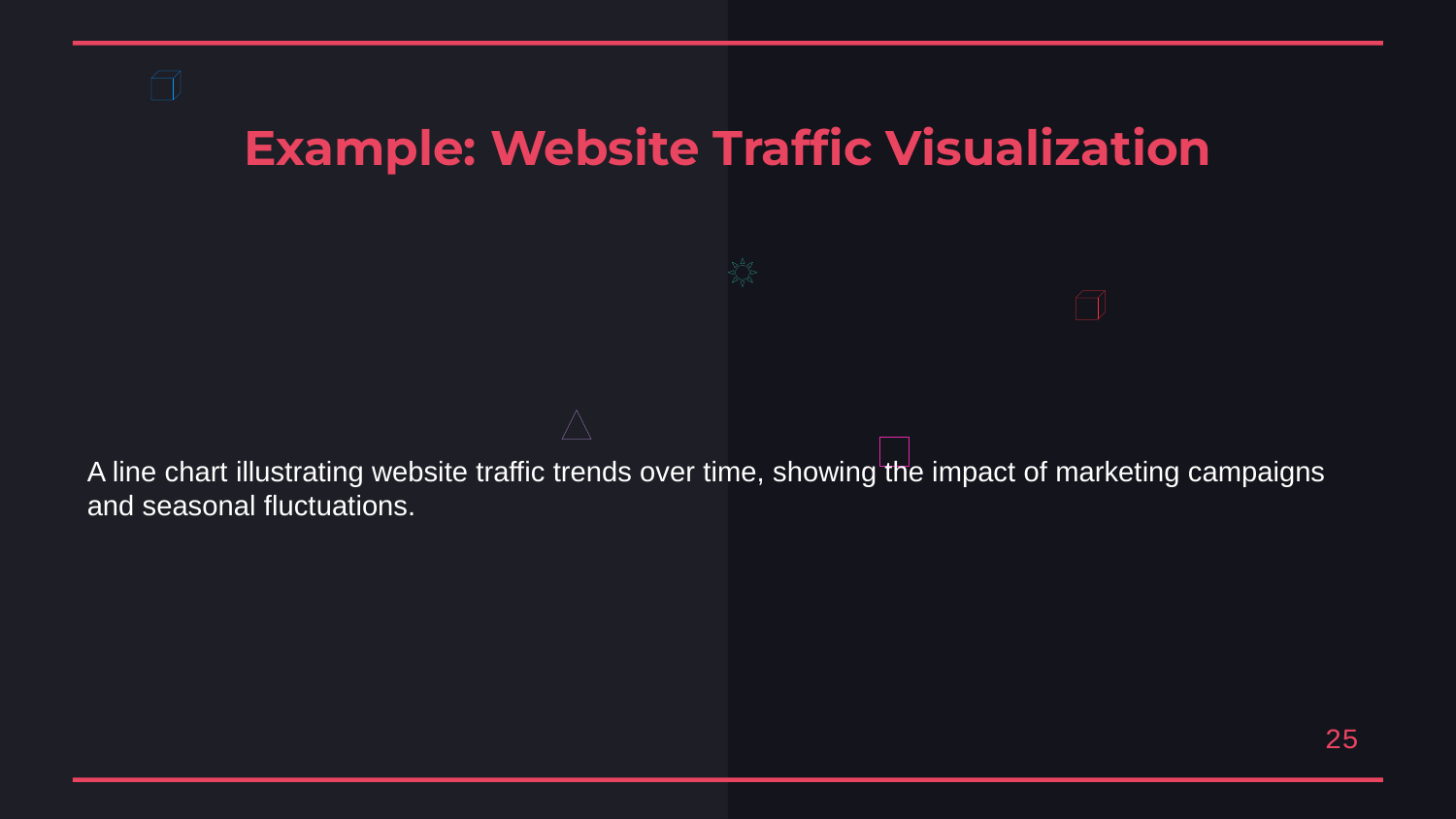

Example: Website Traffic Visualization

A line chart illustrating website traffic trends over time, showing the impact of marketing campaigns and seasonal fluctuations.

25